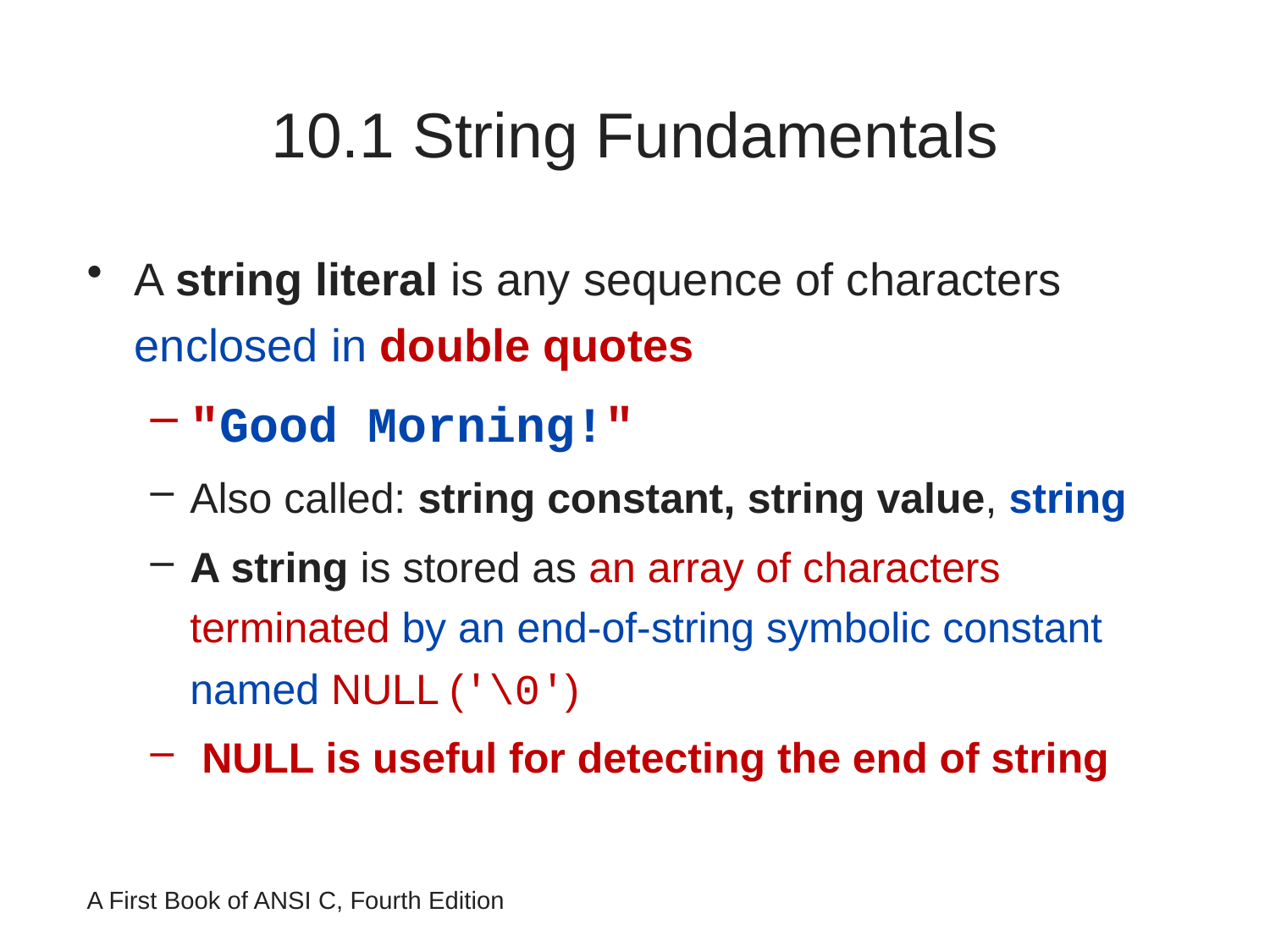

# 10.1 String Fundamentals
A string literal is any sequence of characters enclosed in double quotes
"Good Morning!"
Also called: string constant, string value, string
A string is stored as an array of characters terminated by an end-of-string symbolic constant named NULL ('\0')
 NULL is useful for detecting the end of string

A First Book of ANSI C, Fourth Edition
3